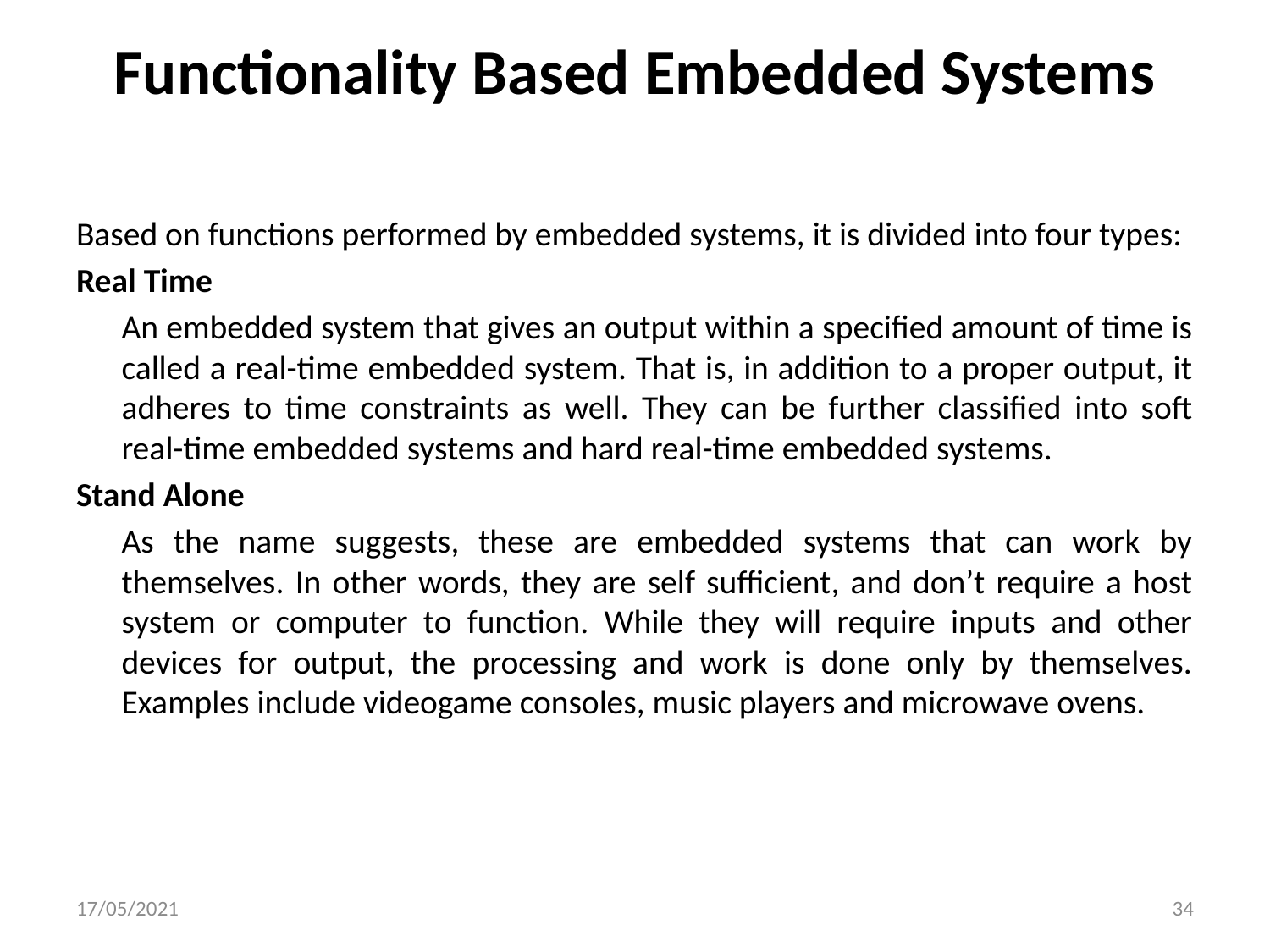

# Functionality Based Embedded Systems

Based on functions performed by embedded systems, it is divided into four types:
Real Time
	An embedded system that gives an output within a specified amount of time is called a real-time embedded system. That is, in addition to a proper output, it adheres to time constraints as well. They can be further classified into soft real-time embedded systems and hard real-time embedded systems.
Stand Alone
	As the name suggests, these are embedded systems that can work by themselves. In other words, they are self sufficient, and don’t require a host system or computer to function. While they will require inputs and other devices for output, the processing and work is done only by themselves. Examples include videogame consoles, music players and microwave ovens.

17/05/2021

34